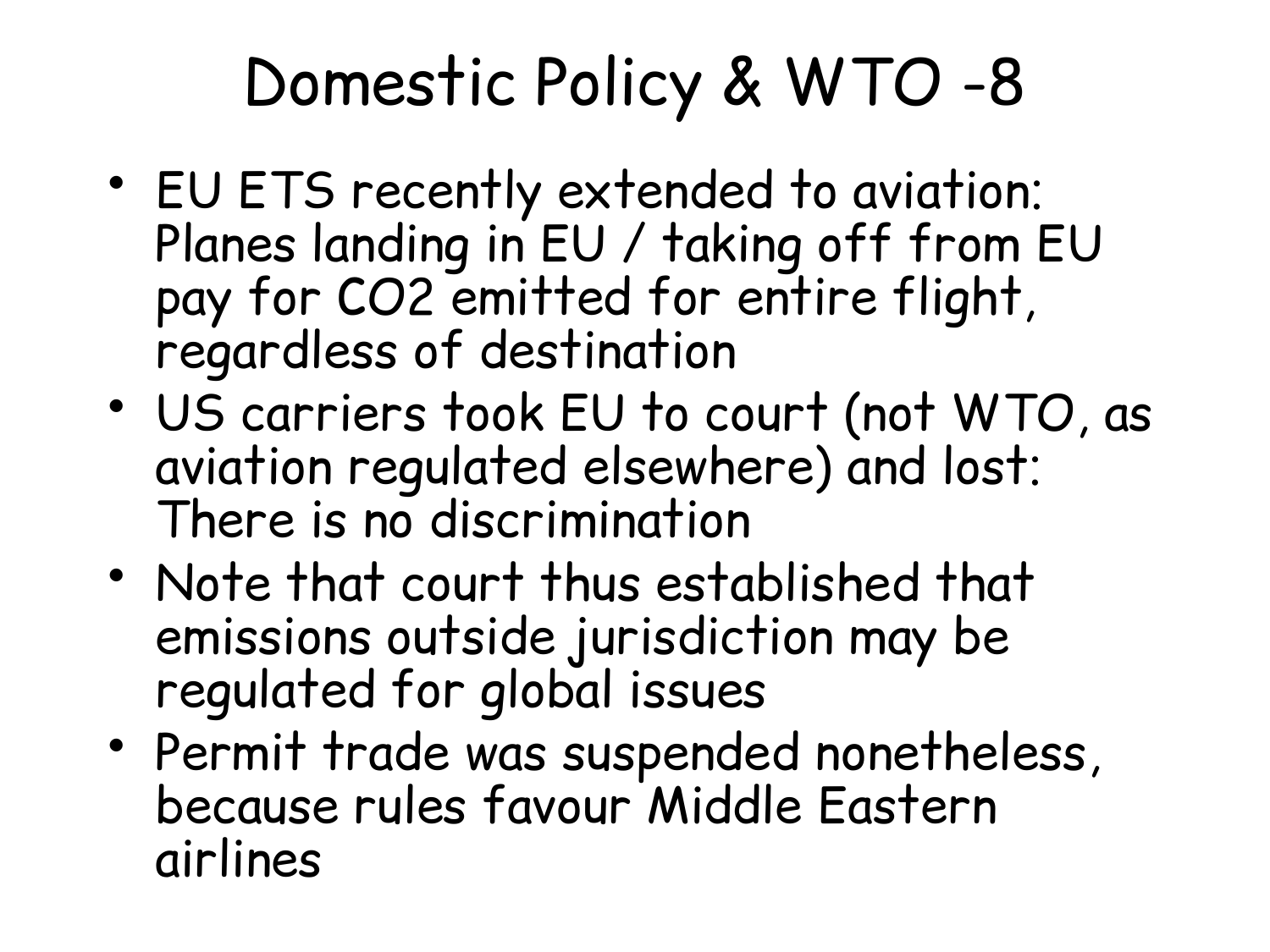

# Domestic Policy & WTO -8
EU ETS recently extended to aviation: Planes landing in EU / taking off from EU pay for CO2 emitted for entire flight, regardless of destination
US carriers took EU to court (not WTO, as aviation regulated elsewhere) and lost: There is no discrimination
Note that court thus established that emissions outside jurisdiction may be regulated for global issues
Permit trade was suspended nonetheless, because rules favour Middle Eastern airlines